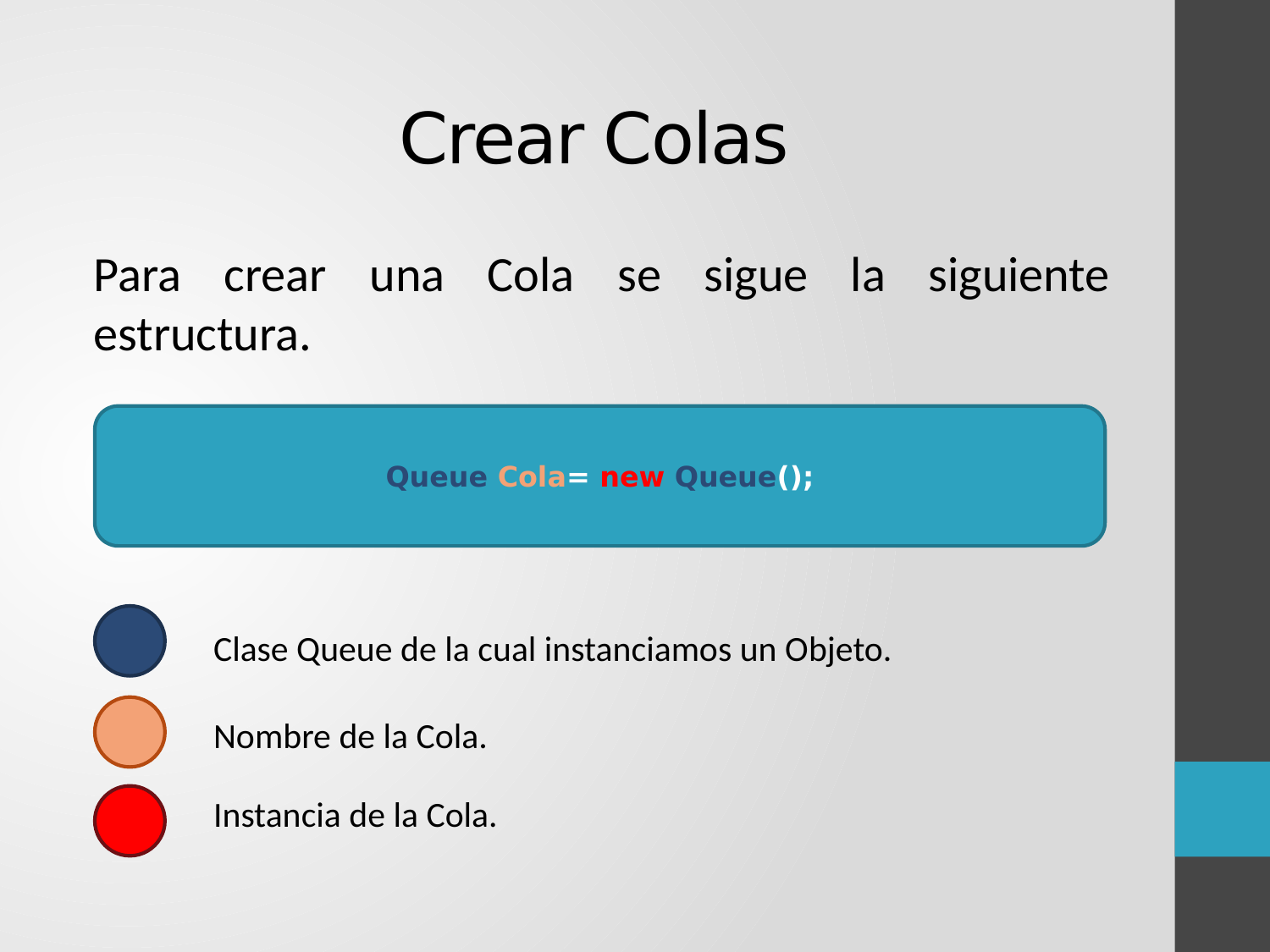

# Crear Colas
Para crear una Cola se sigue la siguiente estructura.
Queue Cola= new Queue();

Clase Queue de la cual instanciamos un Objeto.

Nombre de la Cola.

Instancia de la Cola.